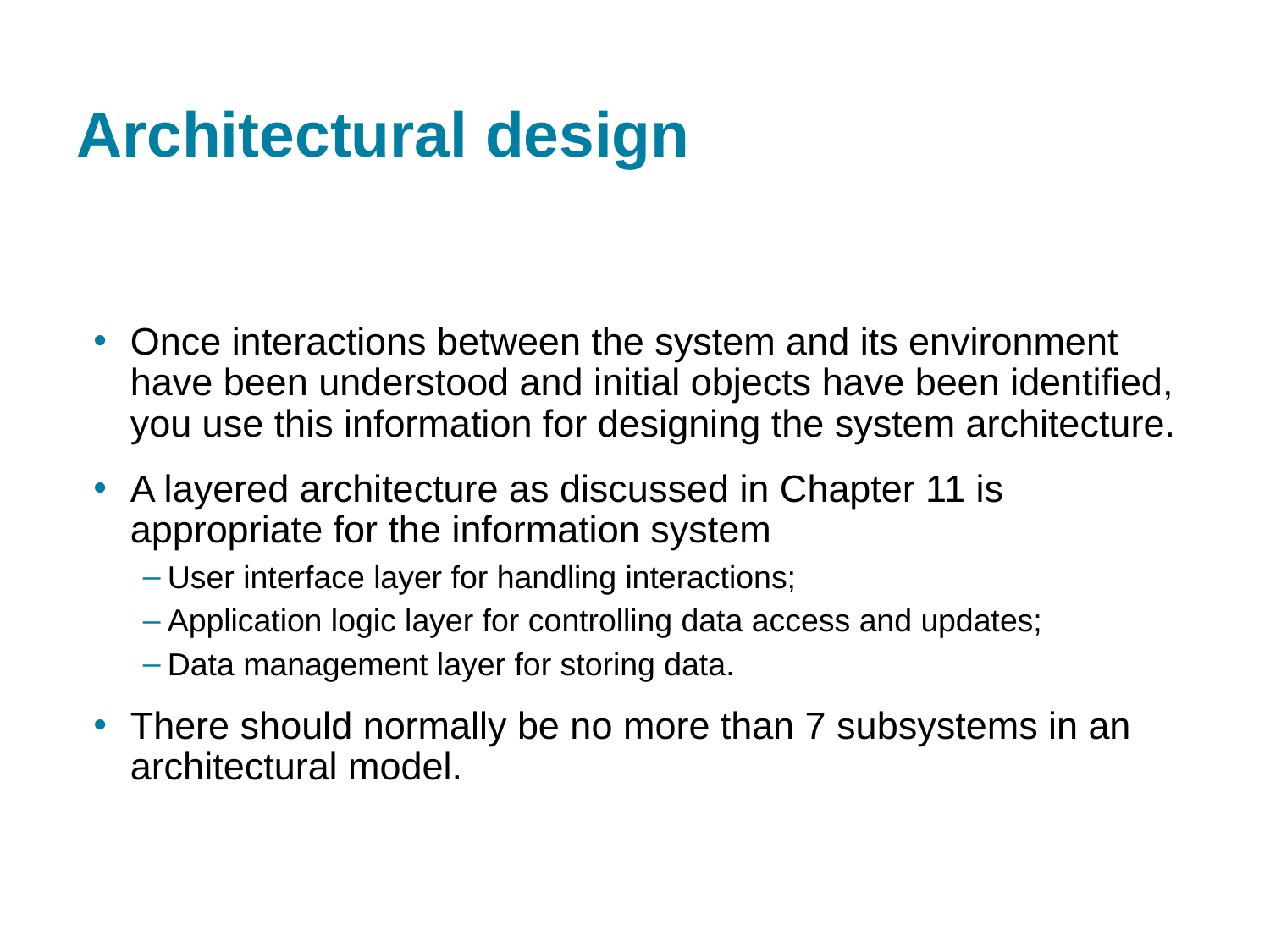

# Architectural design
Once interactions between the system and its environment have been understood and initial objects have been identified, you use this information for designing the system architecture.
A layered architecture as discussed in Chapter 11 is appropriate for the information system
User interface layer for handling interactions;
Application logic layer for controlling data access and updates;
Data management layer for storing data.
There should normally be no more than 7 subsystems in an architectural model.